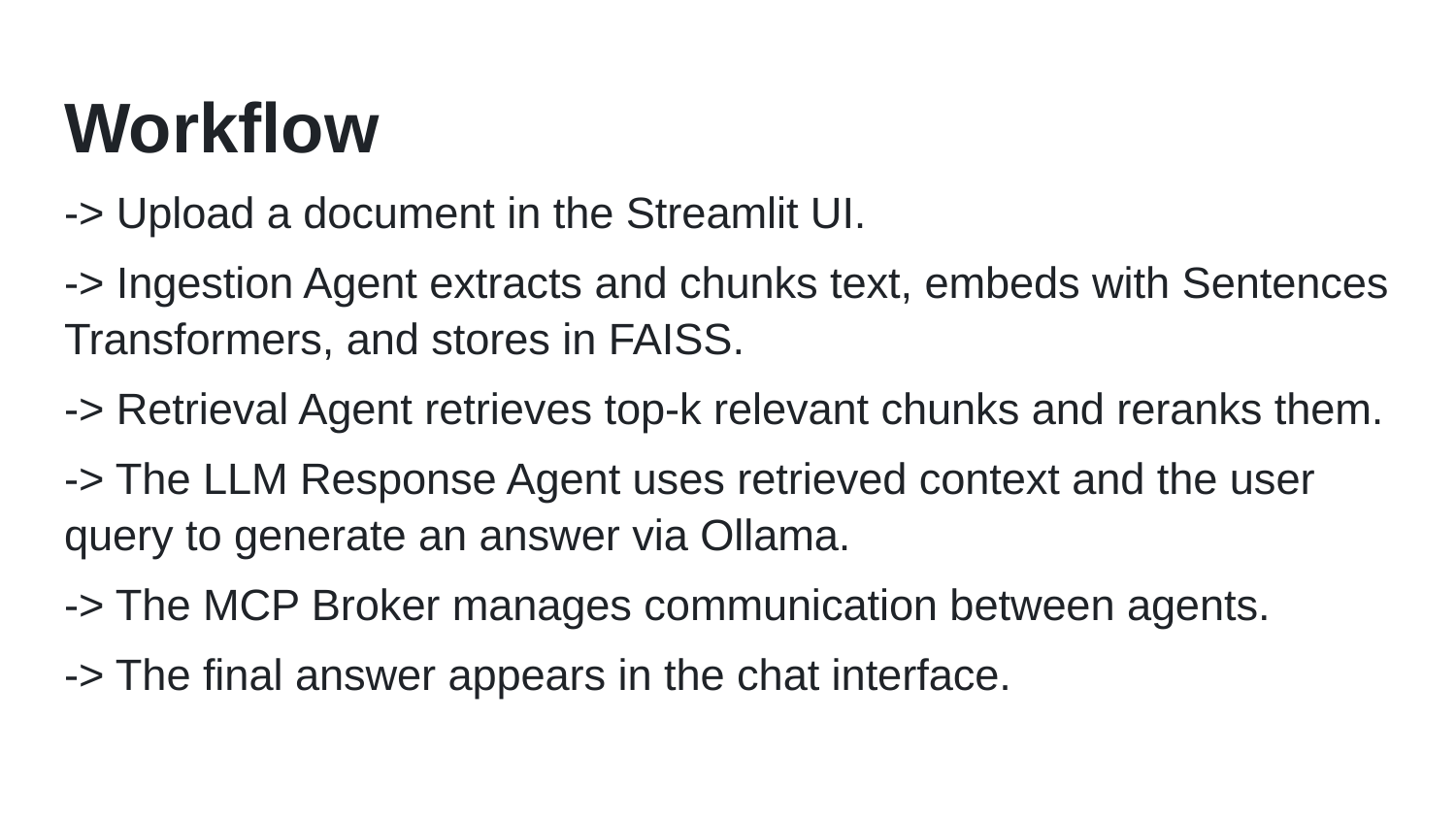

Workflow
-> Upload a document in the Streamlit UI.
-> Ingestion Agent extracts and chunks text, embeds with Sentences Transformers, and stores in FAISS.
-> Retrieval Agent retrieves top-k relevant chunks and reranks them.
-> The LLM Response Agent uses retrieved context and the user query to generate an answer via Ollama.
-> The MCP Broker manages communication between agents.
-> The final answer appears in the chat interface.